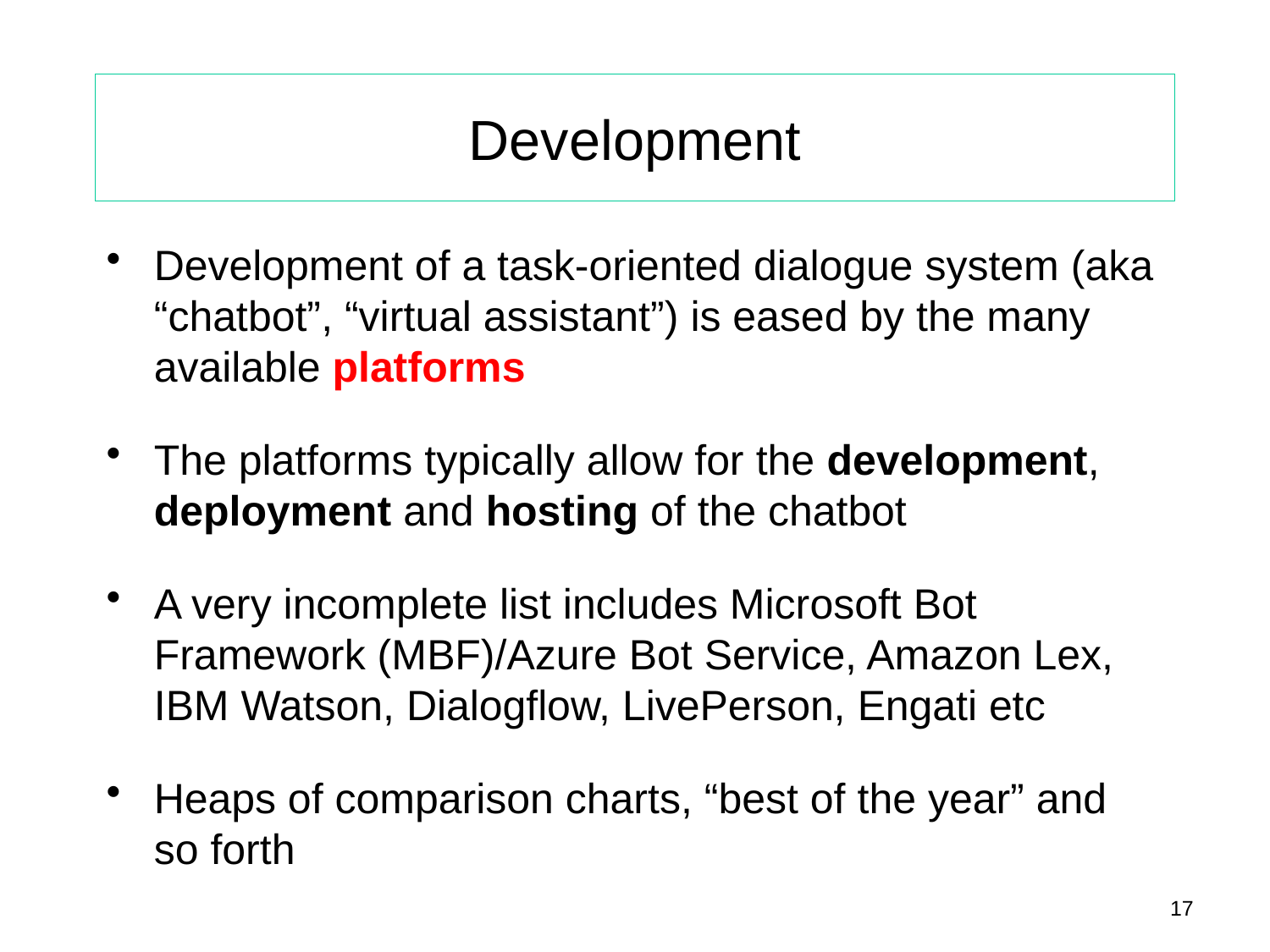

# Development
Development of a task-oriented dialogue system (aka “chatbot”, “virtual assistant”) is eased by the many available platforms
The platforms typically allow for the development, deployment and hosting of the chatbot
A very incomplete list includes Microsoft Bot Framework (MBF)/Azure Bot Service, Amazon Lex, IBM Watson, Dialogflow, LivePerson, Engati etc
Heaps of comparison charts, “best of the year” and so forth
17